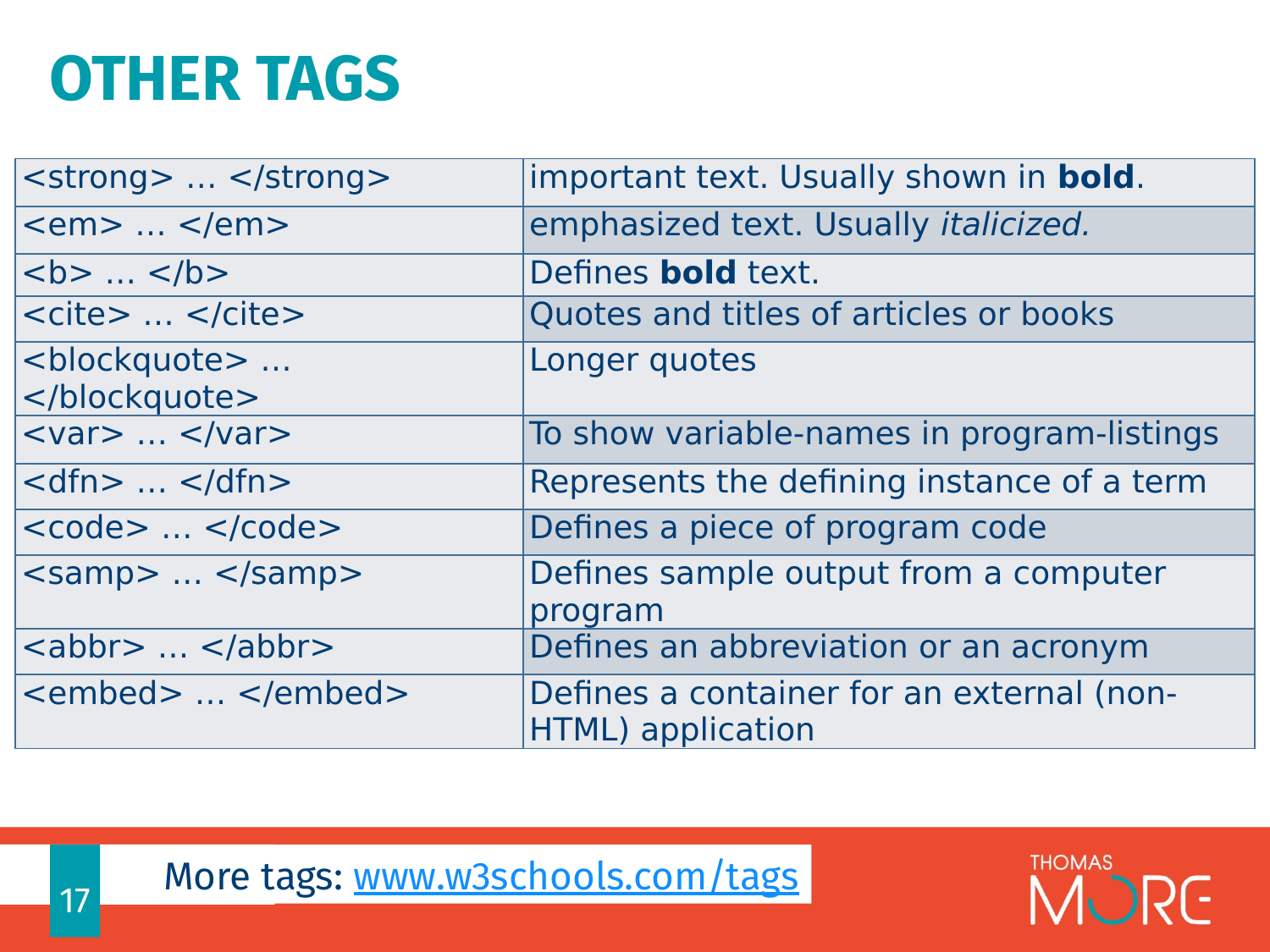

# other tags
| <strong> … </strong> | important text. Usually shown in bold. |
| --- | --- |
| <em> … </em> | emphasized text. Usually italicized. |
| <b> … </b> | Defines bold text. |
| <cite> … </cite> | Quotes and titles of articles or books |
| <blockquote> … </blockquote> | Longer quotes |
| <var> … </var> | To show variable-names in program-listings |
| <dfn> … </dfn> | Represents the defining instance of a term |
| <code> … </code> | Defines a piece of program code |
| <samp> … </samp> | Defines sample output from a computer program |
| <abbr> … </abbr> | Defines an abbreviation or an acronym |
| <embed> … </embed> | Defines a container for an external (non-HTML) application |
17
More tags: www.w3schools.com/tags